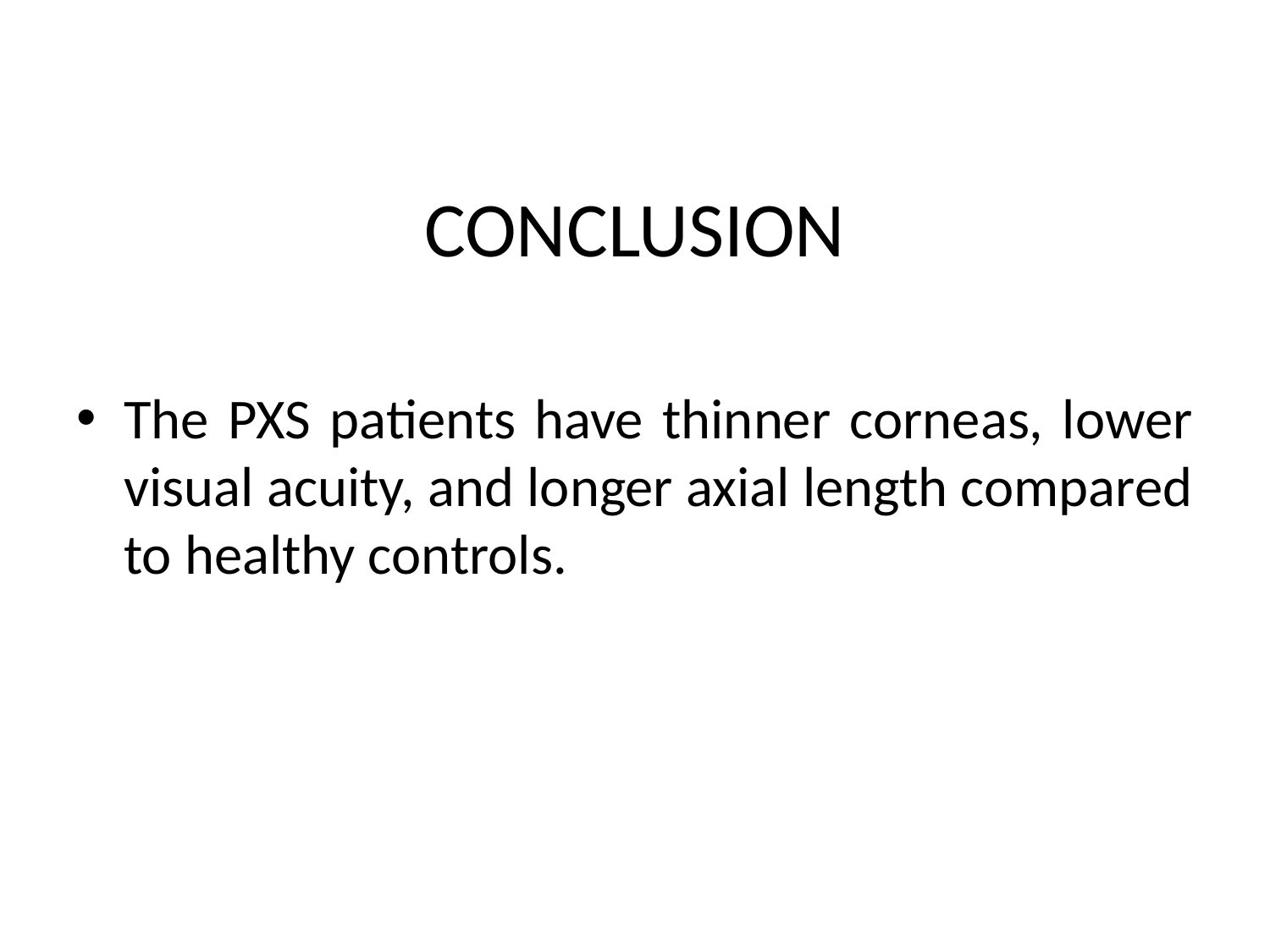

# CONCLUSION
The PXS patients have thinner corneas, lower visual acuity, and longer axial length compared to healthy controls.